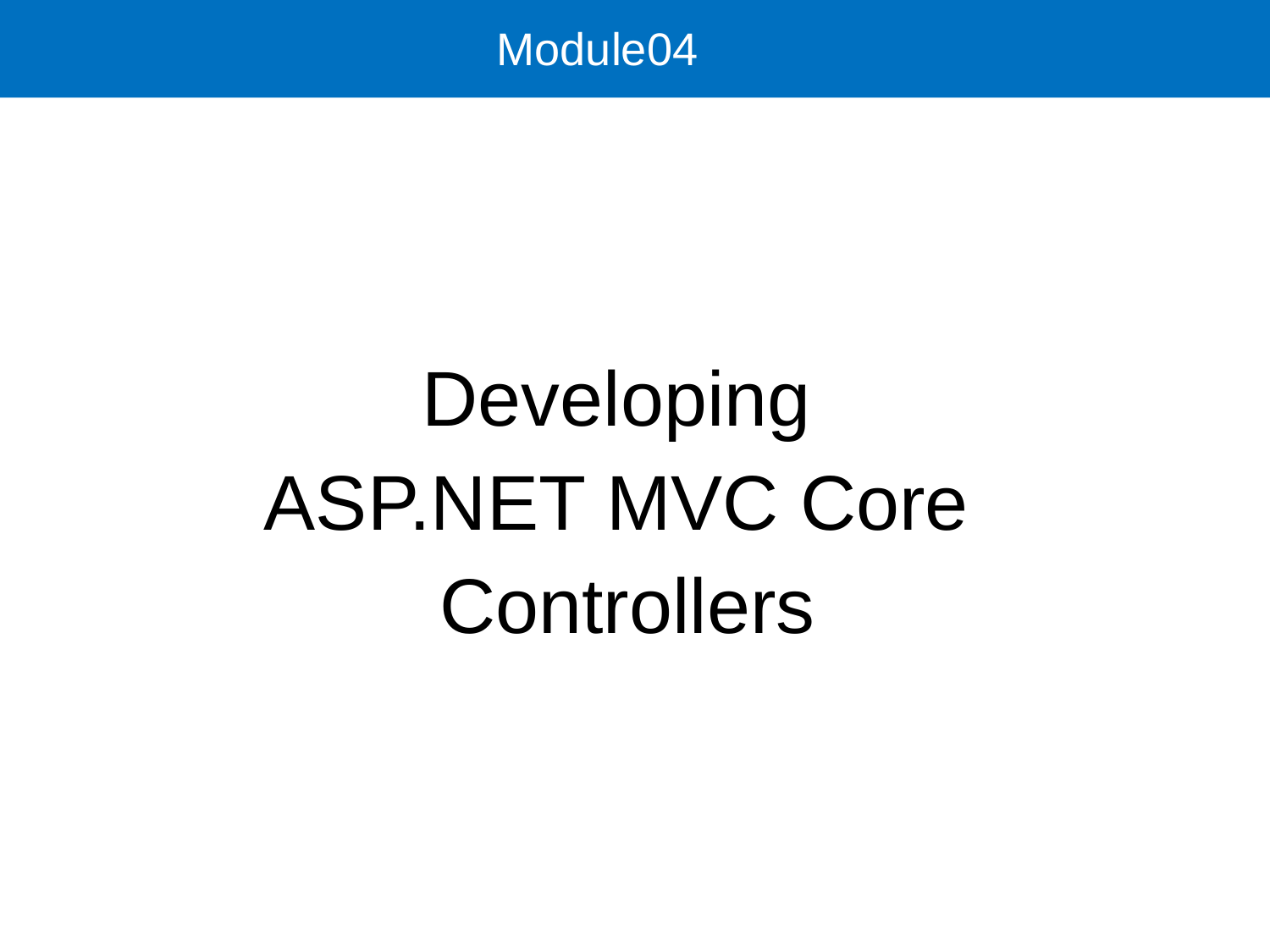

# Module04
Developing
ASP.NET MVC Core
Controllers